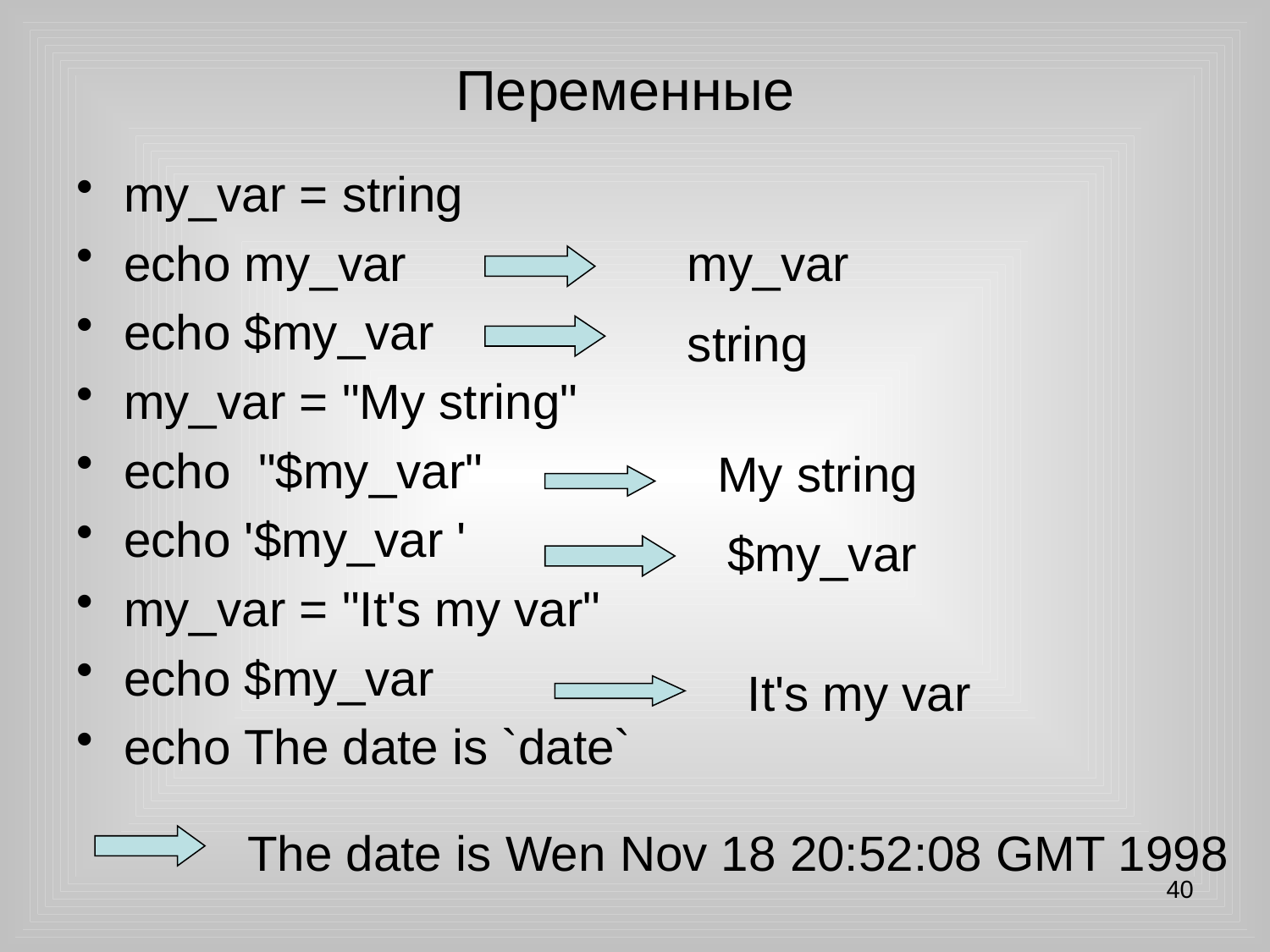

# Переменные
my_var = string
echo my_var
echo $my_var
my_var = "My string"
echo  "$my_var"
echo '$my_var '
my_var = "It's my var"
echo $my_var
echo The date is `date`
my_var

string

My string

$my_var

It's my var

The date is Wen Nov 18 20:52:08 GMT 1998

40